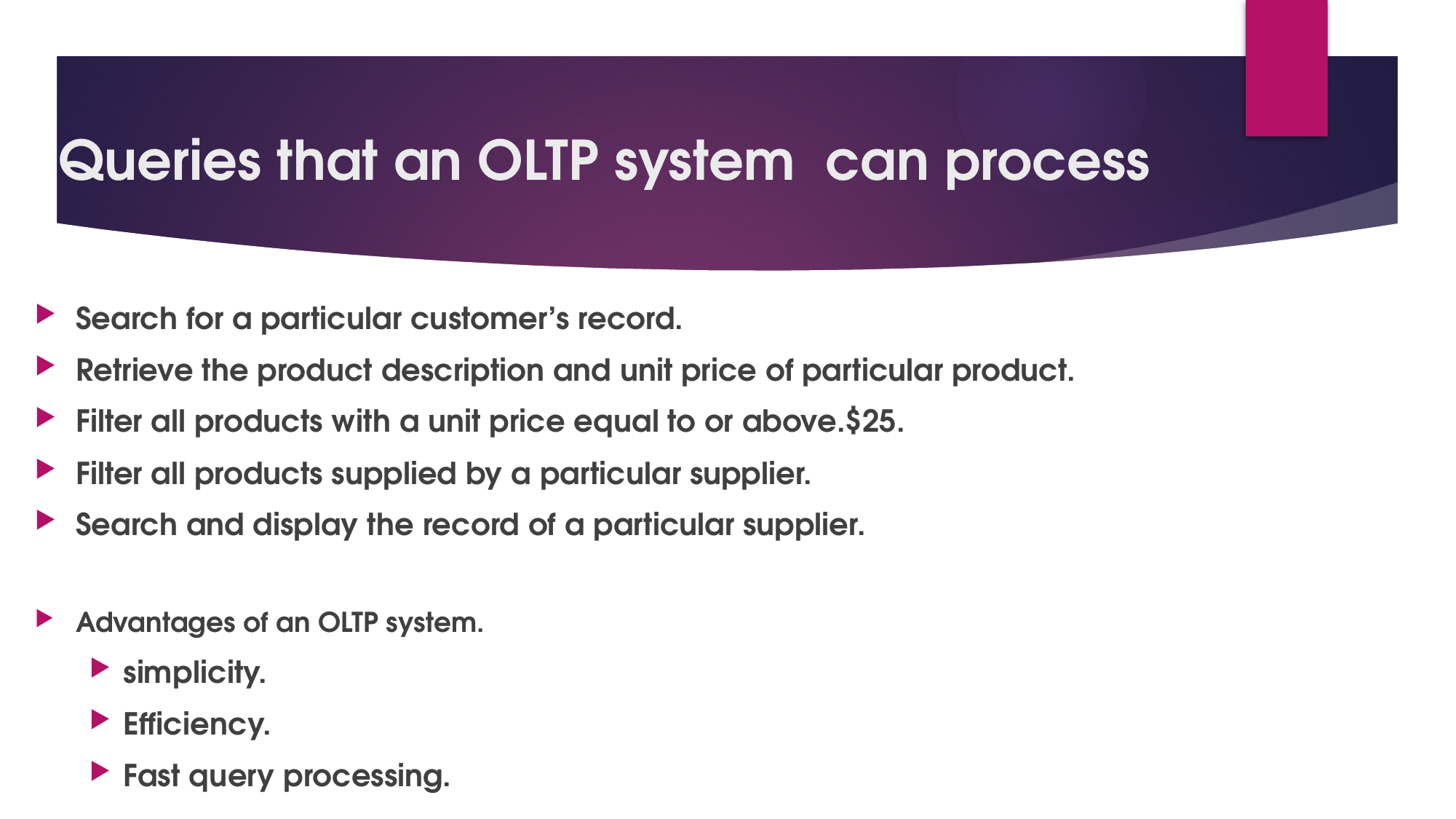

# Queries that an OLTP system  can process
Search for a particular customer’s record.
Retrieve the product description and unit price of particular product.
Filter all products with a unit price equal to or above.$25.
Filter all products supplied by a particular supplier.
Search and display the record of a particular supplier.

Advantages of an OLTP system.
simplicity.
Efficiency.
Fast query processing.